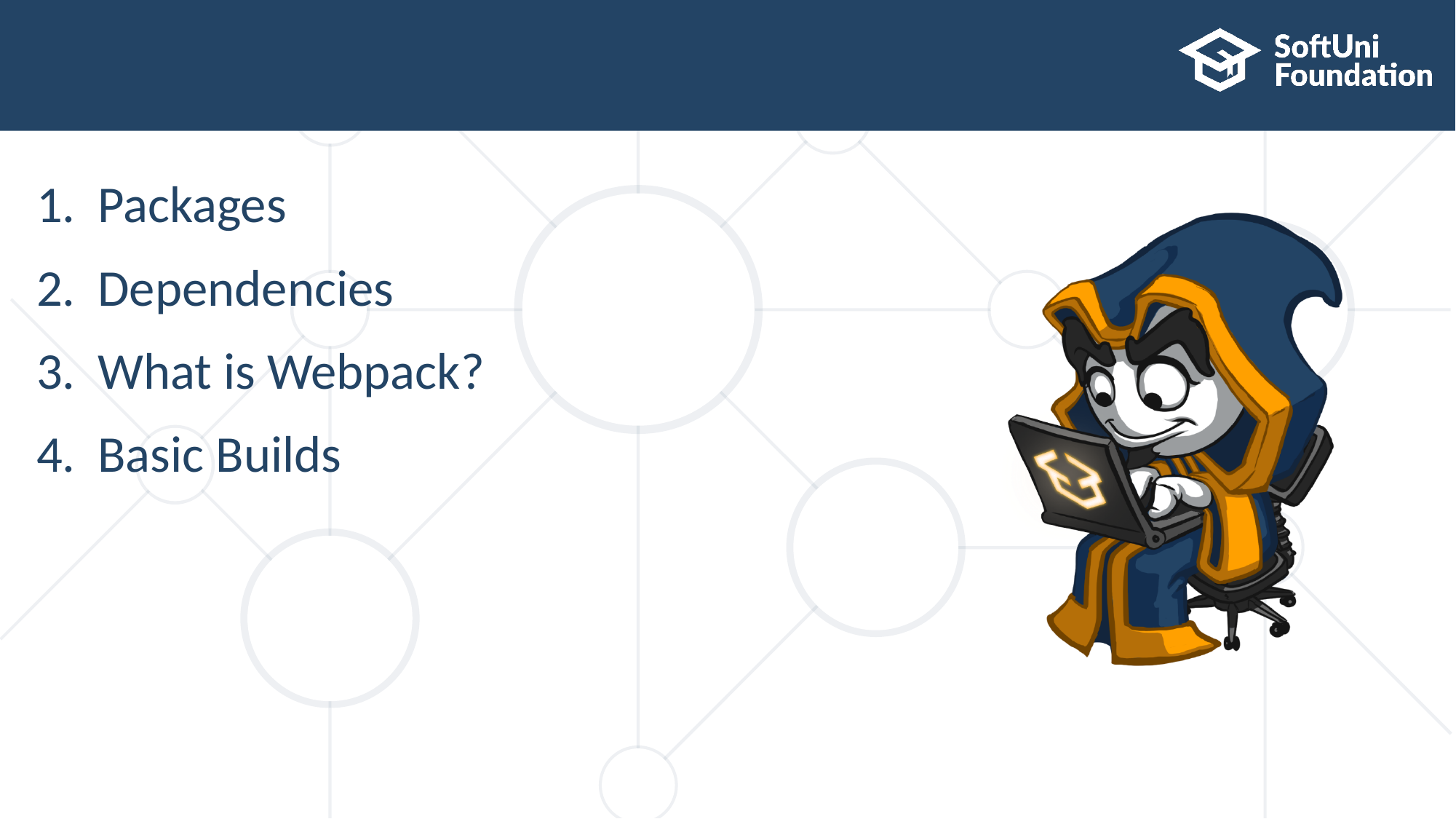

#
Packages
Dependencies
What is Webpack?
Basic Builds